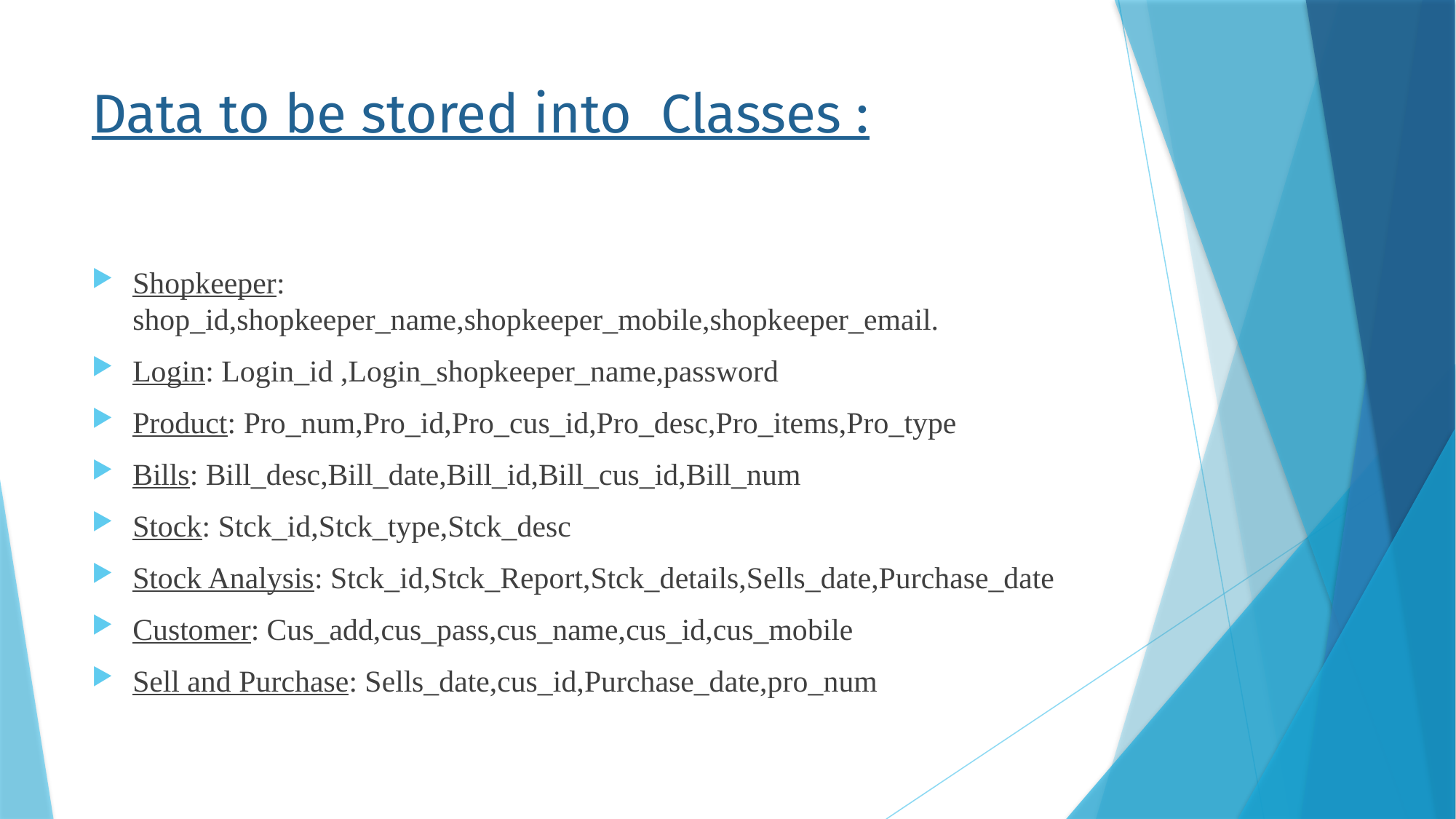

# Data to be stored into  Classes :
Shopkeeper: shop_id,shopkeeper_name,shopkeeper_mobile,shopkeeper_email.
Login: Login_id ,Login_shopkeeper_name,password
Product: Pro_num,Pro_id,Pro_cus_id,Pro_desc,Pro_items,Pro_type
Bills: Bill_desc,Bill_date,Bill_id,Bill_cus_id,Bill_num
Stock: Stck_id,Stck_type,Stck_desc
Stock Analysis: Stck_id,Stck_Report,Stck_details,Sells_date,Purchase_date
Customer: Cus_add,cus_pass,cus_name,cus_id,cus_mobile
Sell and Purchase: Sells_date,cus_id,Purchase_date,pro_num